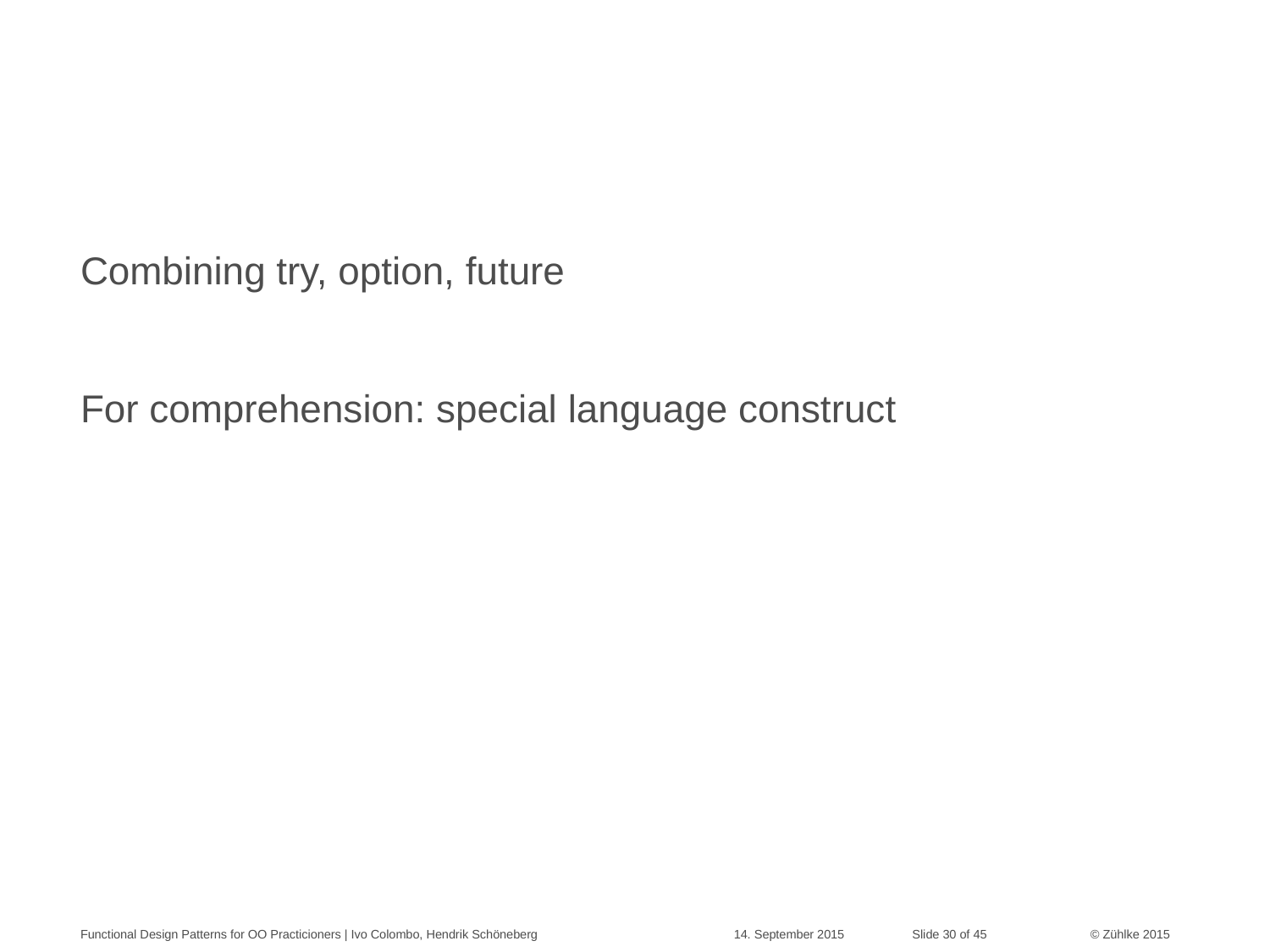

#

Combining try, option, future

For comprehension: special language construct
Functional Design Patterns for OO Practicioners | Ivo Colombo, Hendrik Schöneberg
14. September 2015
Slide 30 of 45